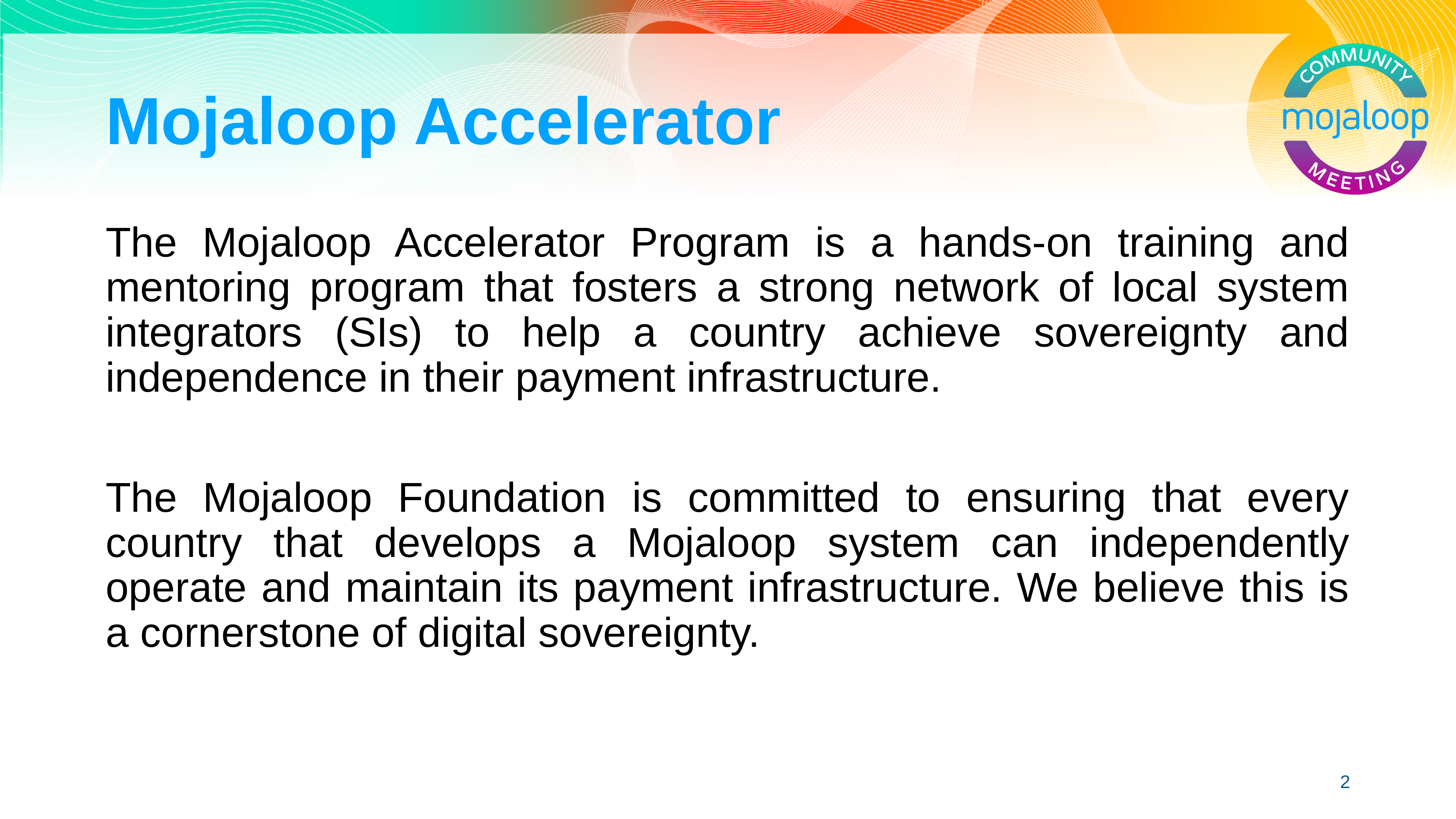

# Mojaloop Accelerator
The Mojaloop Accelerator Program is a hands-on training and mentoring program that fosters a strong network of local system integrators (SIs) to help a country achieve sovereignty and independence in their payment infrastructure.

The Mojaloop Foundation is committed to ensuring that every country that develops a Mojaloop system can independently operate and maintain its payment infrastructure. We believe this is a cornerstone of digital sovereignty.
2